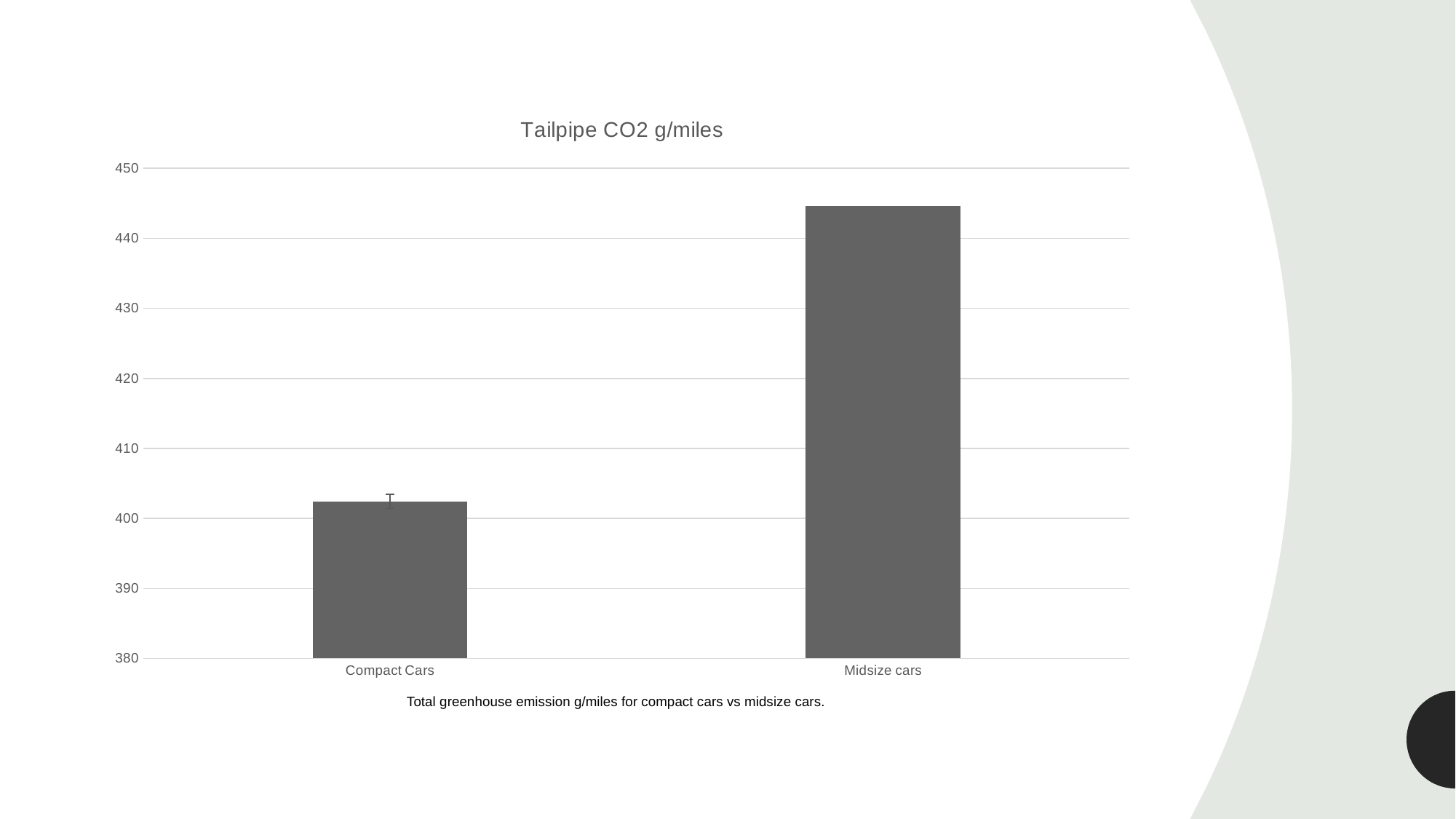

### Chart: Tailpipe CO2 g/miles

| Category |  |
|---|---|
| Compact Cars | 402.4336656923715 |
| Midsize cars | 444.57558379453525 |
Total greenhouse emission g/miles for compact cars vs midsize cars.